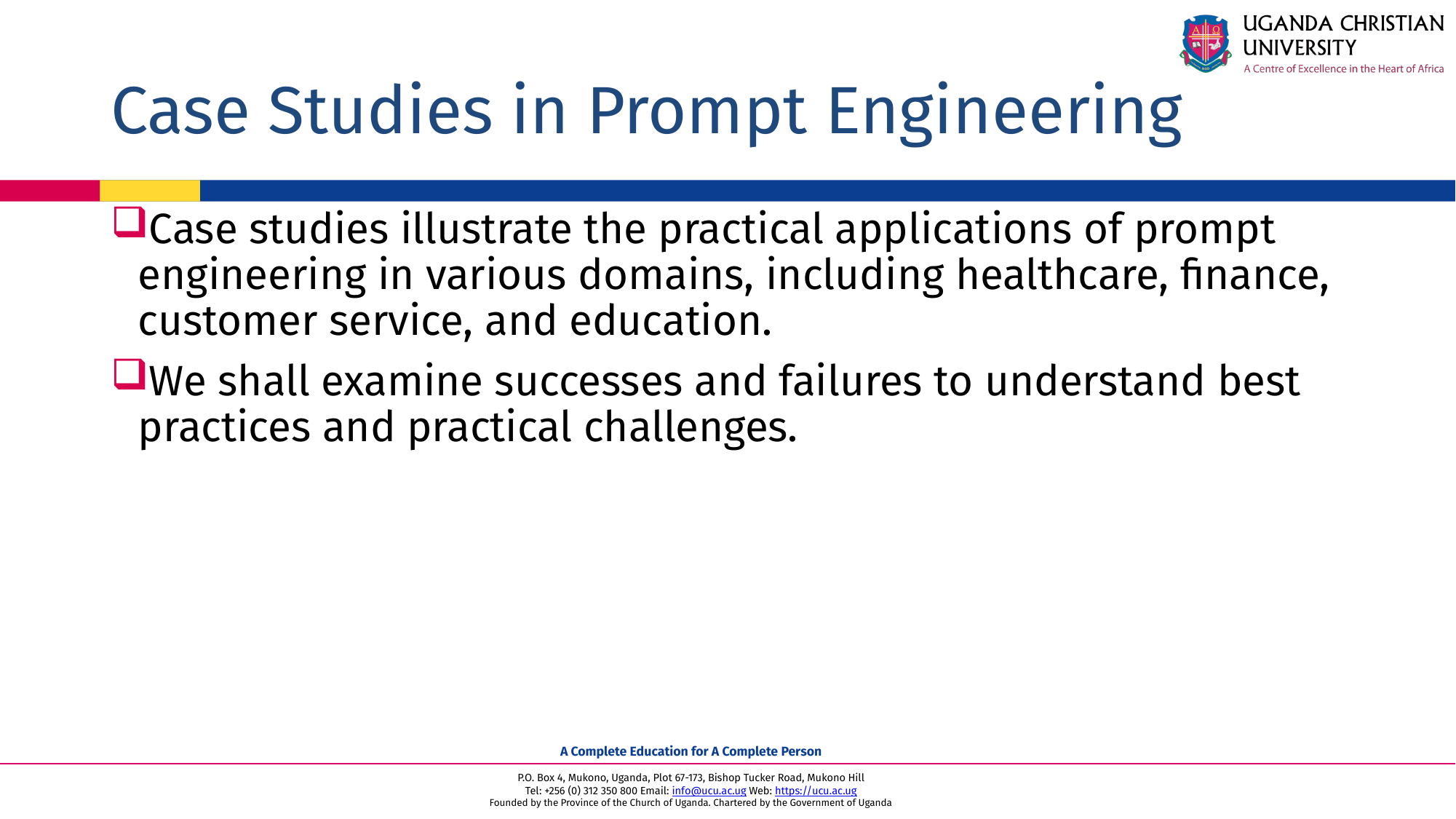

# Case Studies in Prompt Engineering
Case studies illustrate the practical applications of prompt engineering in various domains, including healthcare, finance, customer service, and education.
We shall examine successes and failures to understand best practices and practical challenges.